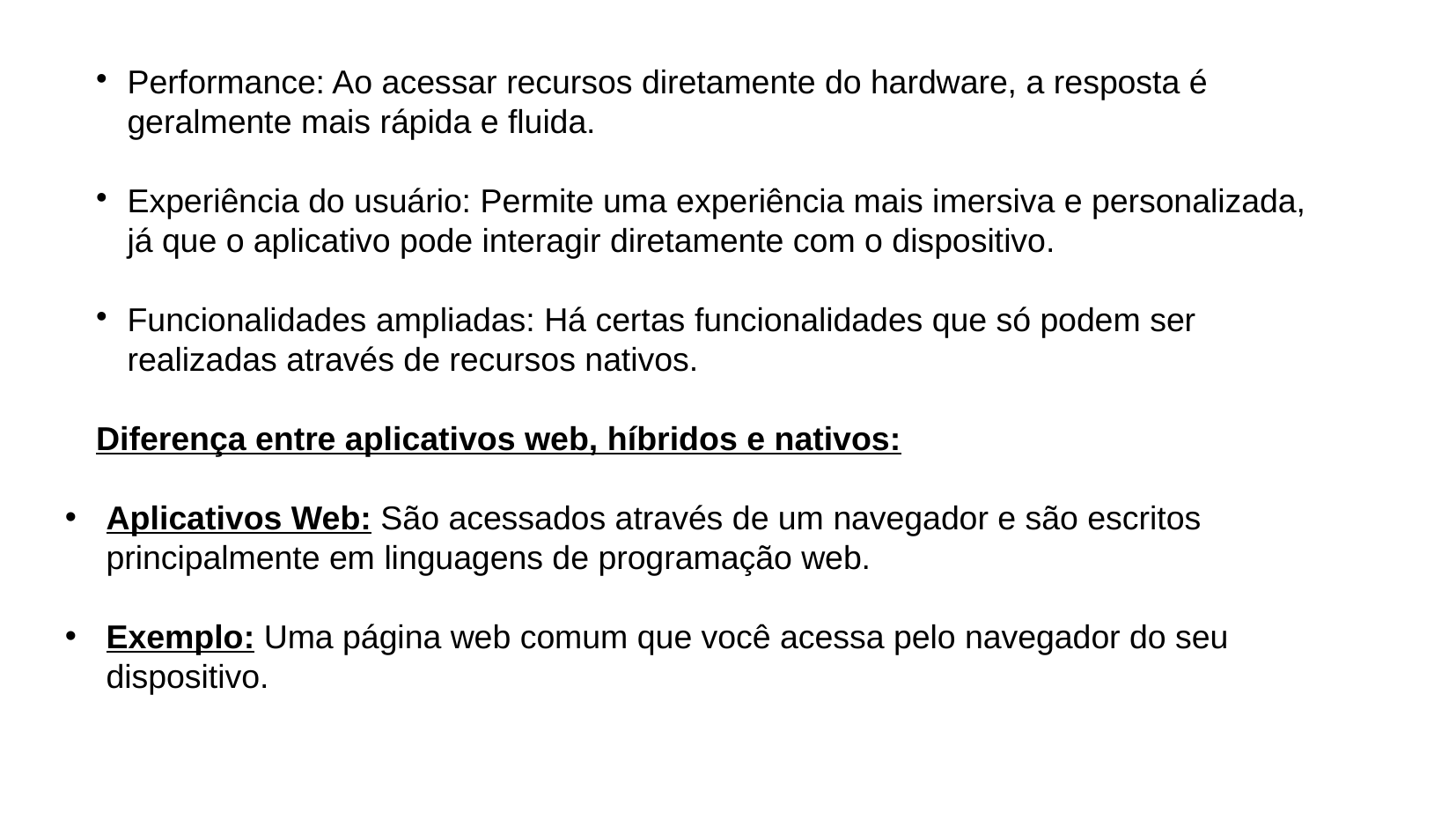

Performance: Ao acessar recursos diretamente do hardware, a resposta é geralmente mais rápida e fluida.

Experiência do usuário: Permite uma experiência mais imersiva e personalizada, já que o aplicativo pode interagir diretamente com o dispositivo.

Funcionalidades ampliadas: Há certas funcionalidades que só podem ser realizadas através de recursos nativos.

Diferença entre aplicativos web, híbridos e nativos:

Aplicativos Web: São acessados através de um navegador e são escritos principalmente em linguagens de programação web.

Exemplo: Uma página web comum que você acessa pelo navegador do seu dispositivo.